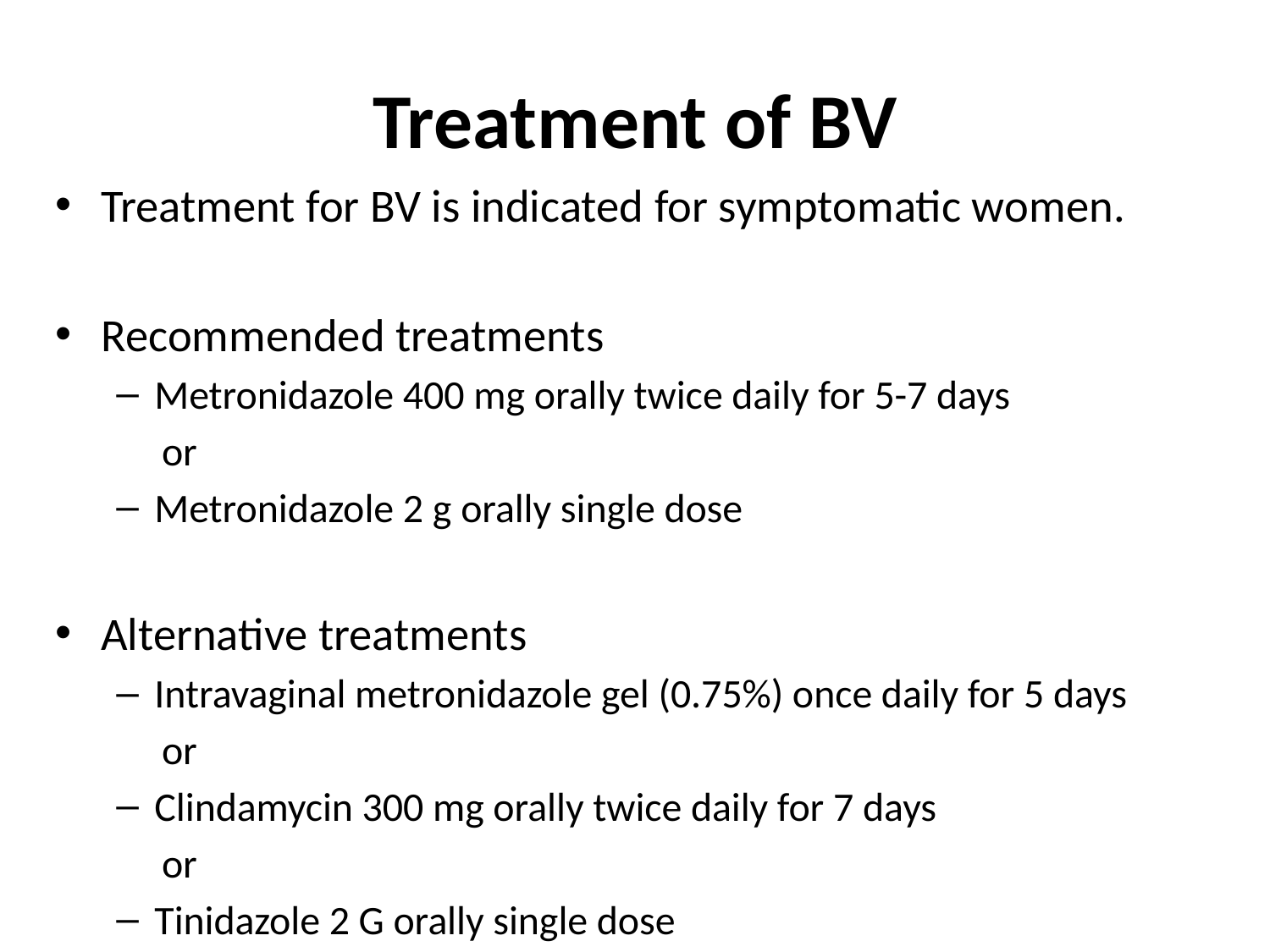

# Treatment of BV
Treatment for BV is indicated for symptomatic women.

Recommended treatments
Metronidazole 400 mg orally twice daily for 5-7 days
     or
Metronidazole 2 g orally single dose

Alternative treatments
Intravaginal metronidazole gel (0.75%) once daily for 5 days
     or
Clindamycin 300 mg orally twice daily for 7 days
     or
Tinidazole 2 G orally single dose